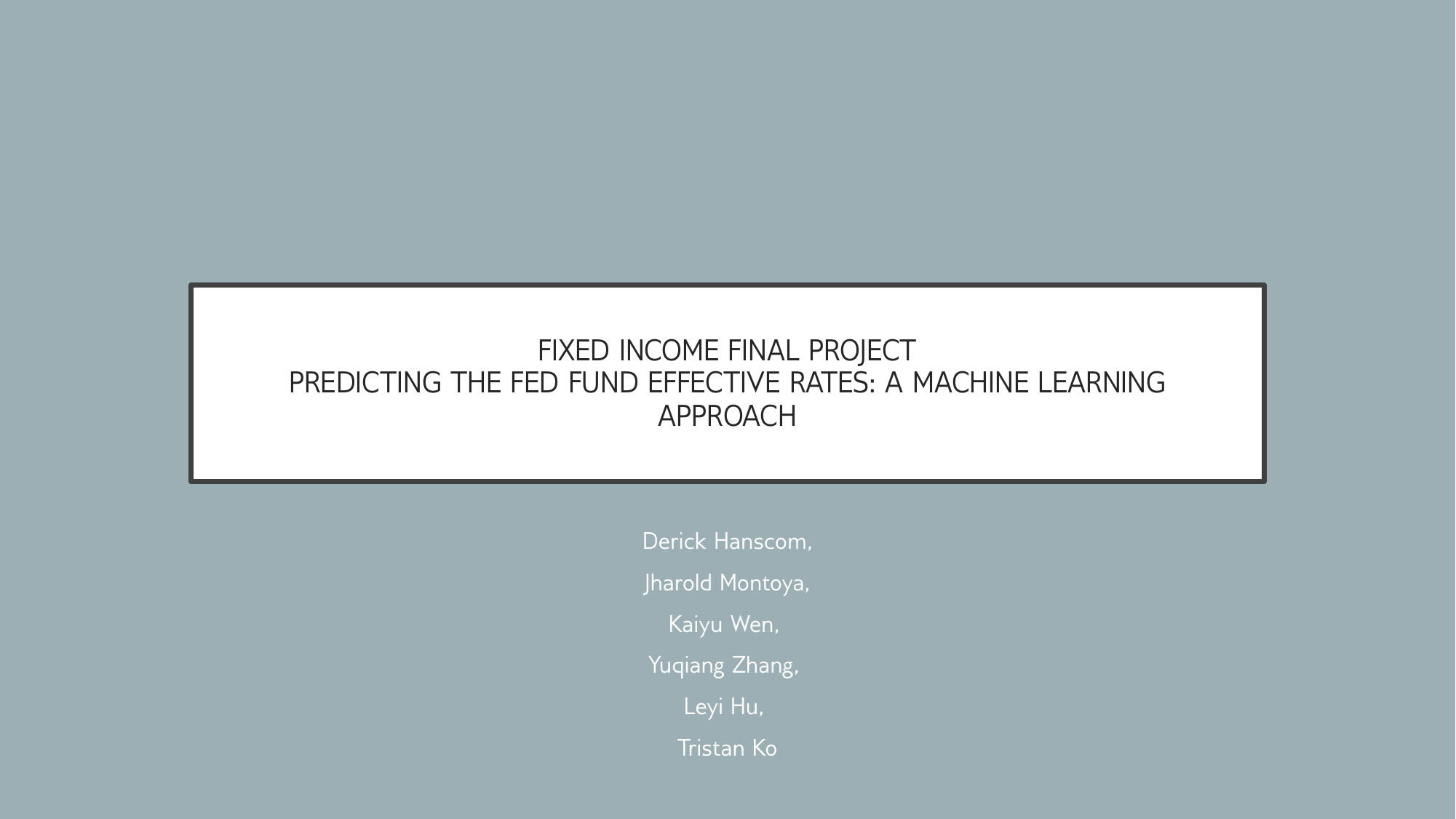

# FIXED INCOME FINAL PROJECT PREDICTING THE FED FUND EFFECTIVE RATES: A MACHINE LEARNING APPROACH
Derick Hanscom,
 Jharold Montoya,
Kaiyu Wen,
Yuqiang Zhang,
Leyi Hu,
Tristan Ko